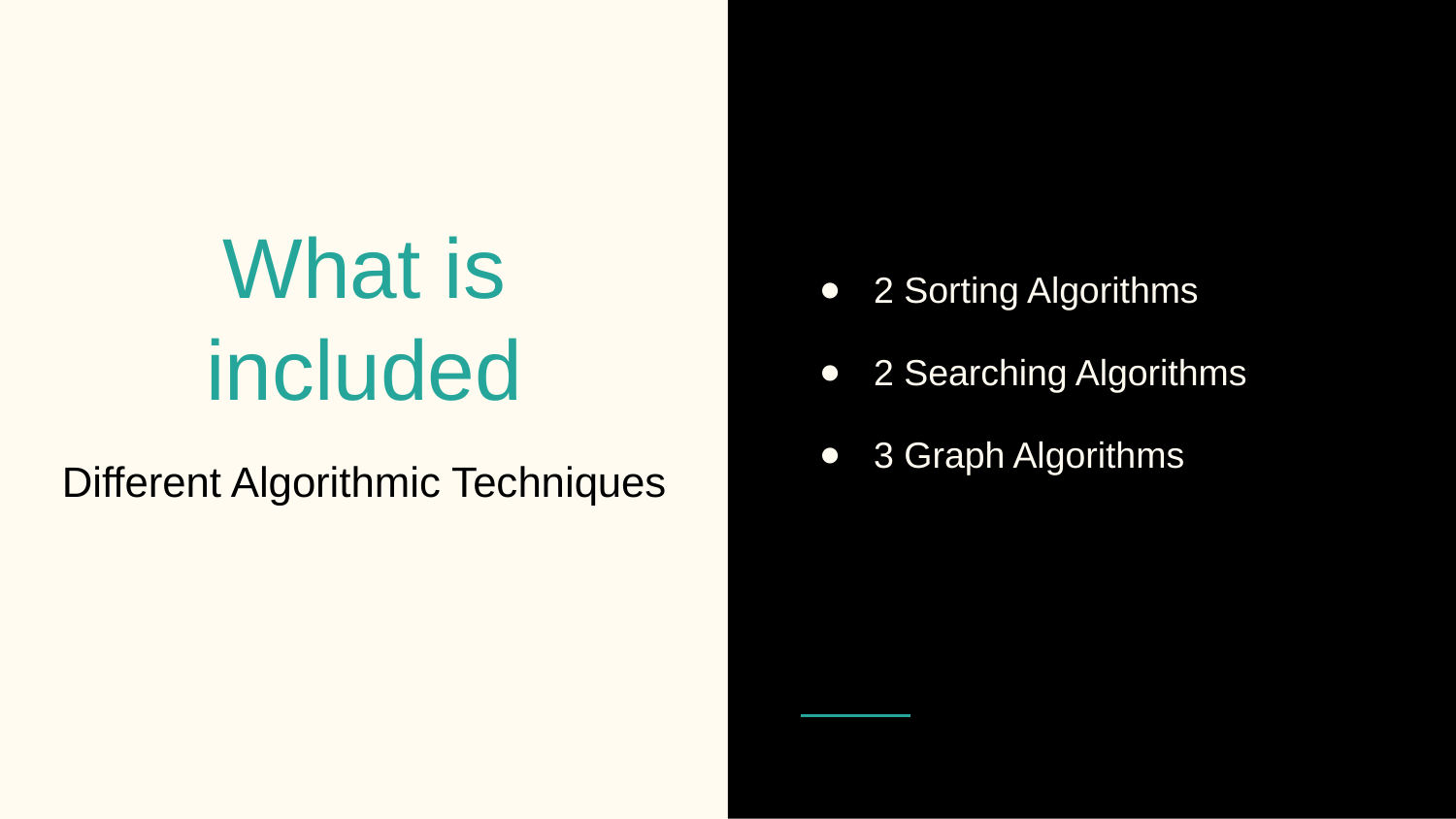

2 Sorting Algorithms
2 Searching Algorithms
3 Graph Algorithms

# What is included
Different Algorithmic Techniques